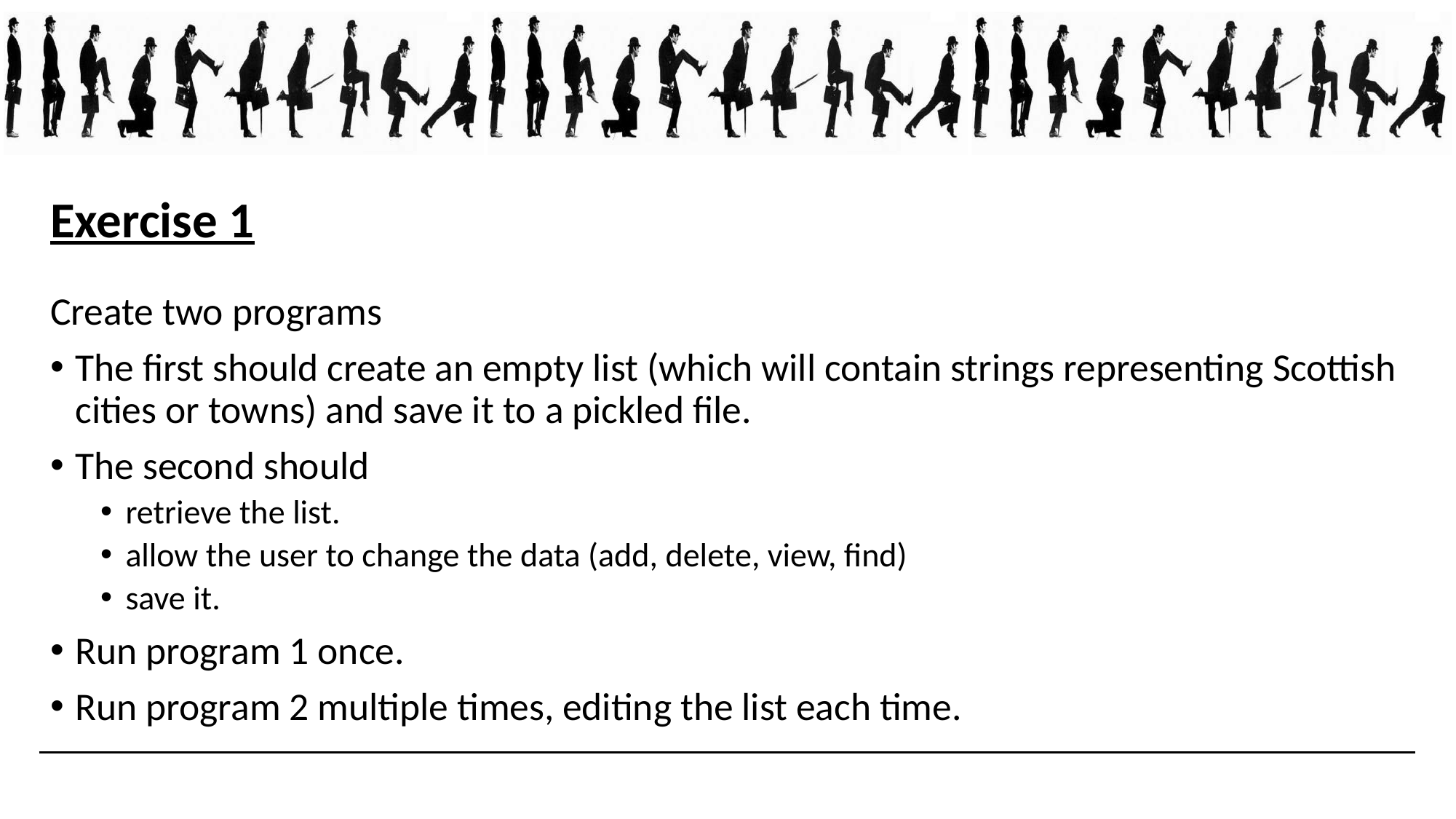

Exercise 1

Create two programs
The first should create an empty list (which will contain strings representing Scottish cities or towns) and save it to a pickled file.
The second should
retrieve the list.
allow the user to change the data (add, delete, view, find)
save it.
Run program 1 once.
Run program 2 multiple times, editing the list each time.